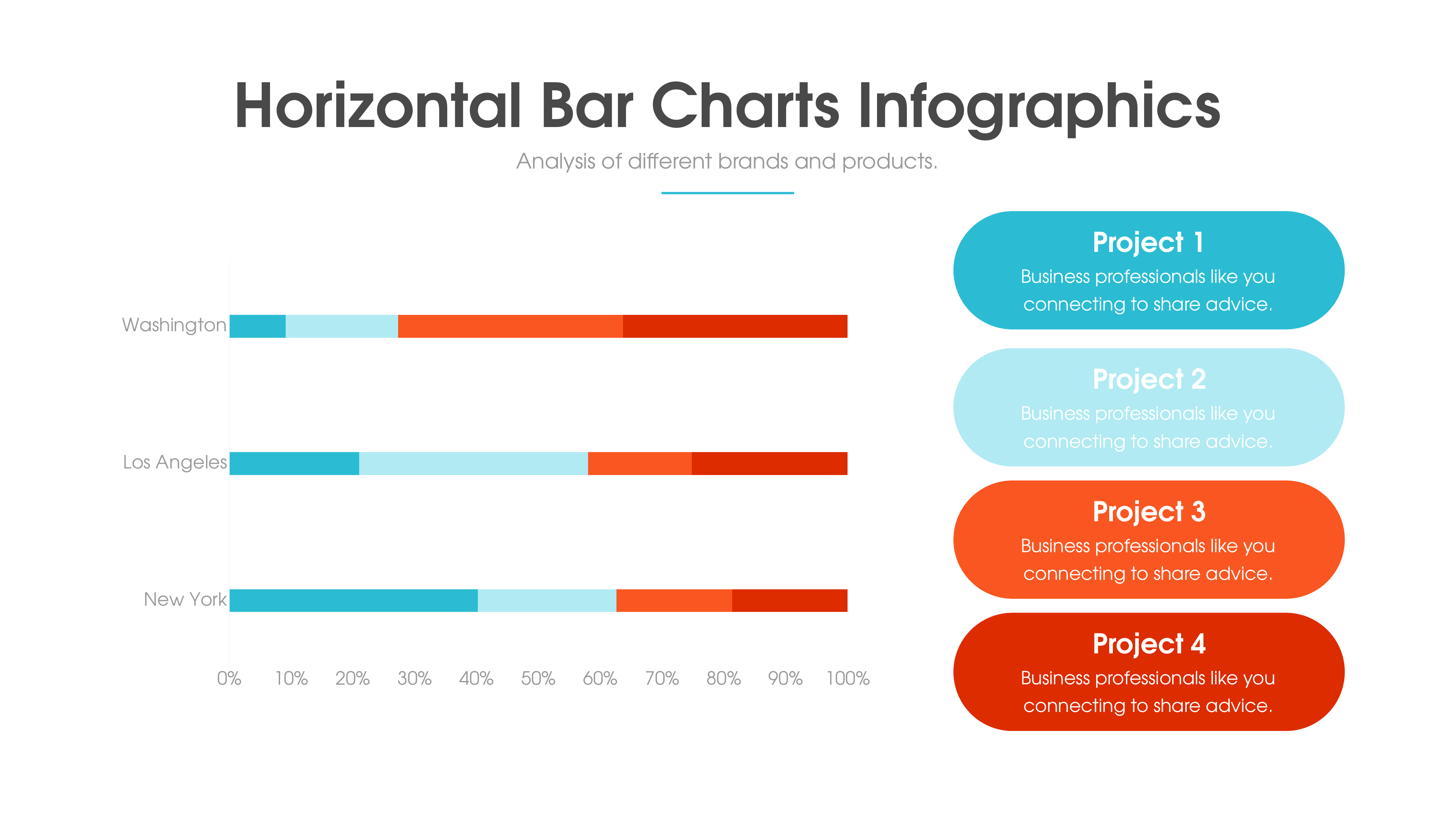

Horizontal Bar Charts Infographics
Analysis of different brands and products.

Project 1
Business professionals like you connecting to share advice.

### Chart

| Category | Series 1 | Series 2 | Series 3 | Series 4 |
|---|---|---|---|---|
| New York | 4.3 | 2.4 | 2.0 | 2.0 |
| Los Angeles | 2.5 | 4.4 | 2.0 | 3.0 |
| Washington | 1.0 | 2.0 | 4.0 | 4.0 |
Project 2
Business professionals like you connecting to share advice.

Project 3
Business professionals like you connecting to share advice.

Project 4
Business professionals like you connecting to share advice.